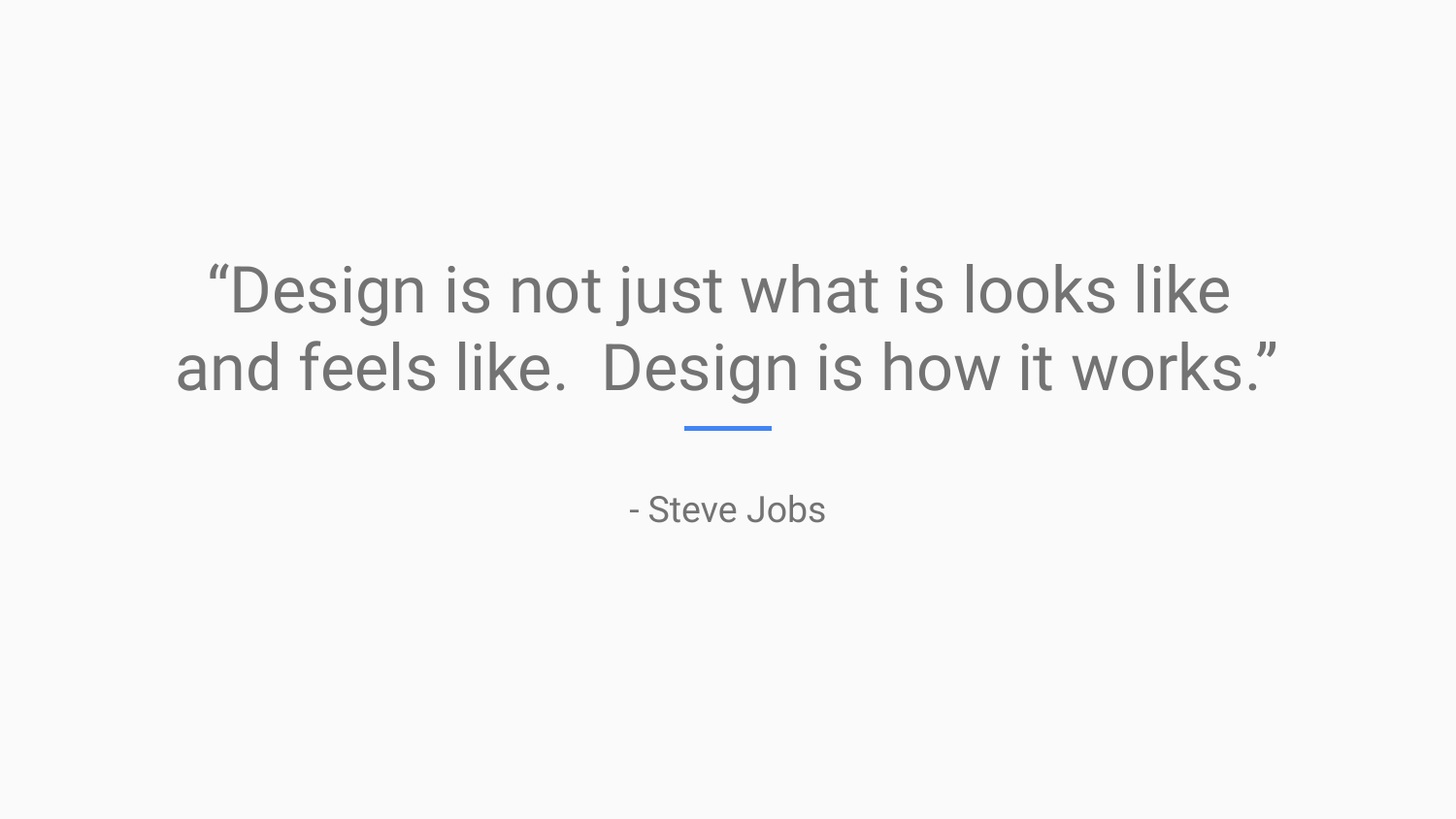

“Design is not just what is looks like
and feels like.  Design is how it works.”
- Steve Jobs